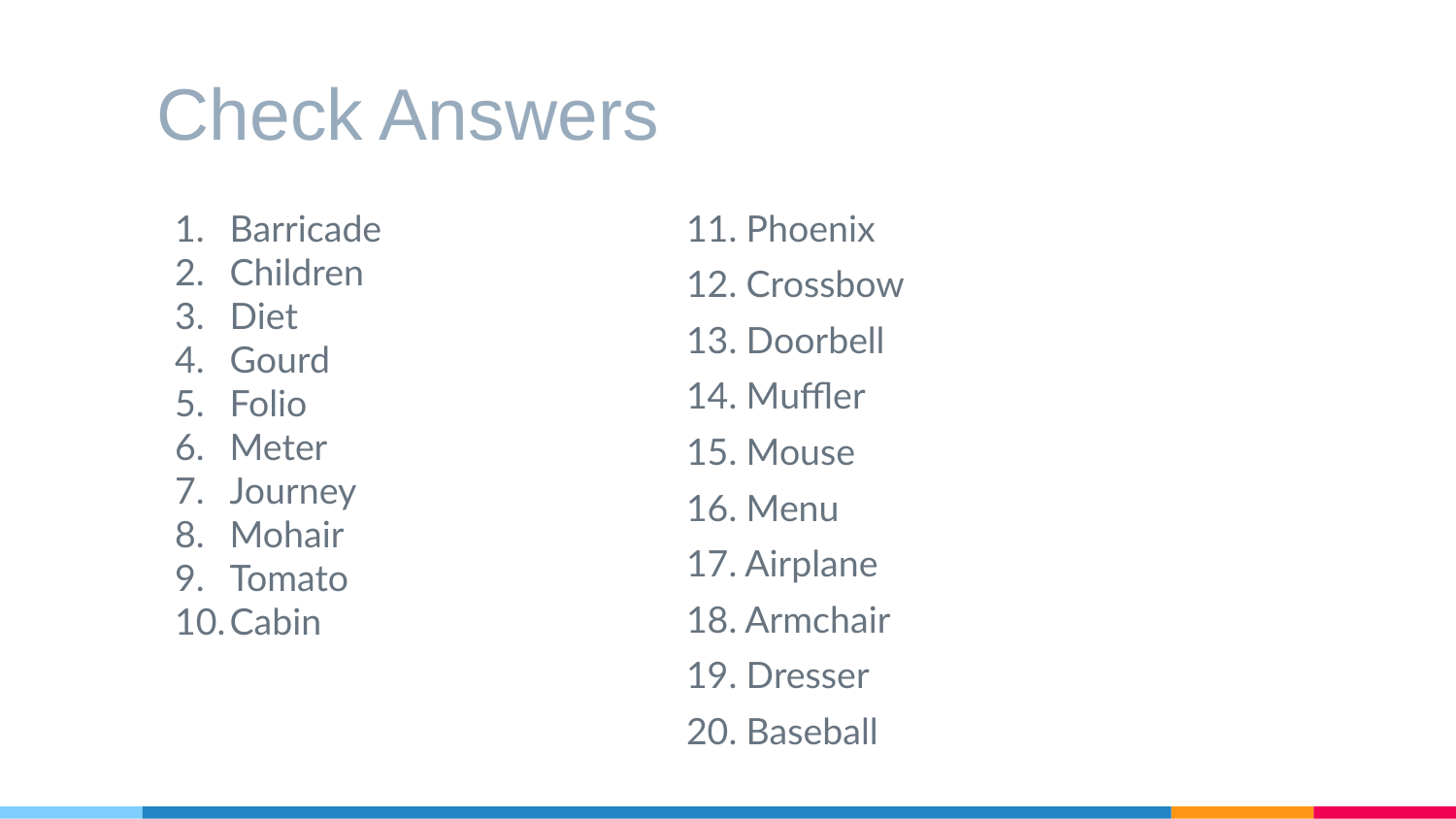

# Check Answers
Barricade
Children
Diet
Gourd
Folio
Meter
Journey
Mohair
Tomato
Cabin
11. Phoenix
12. Crossbow
13. Doorbell
14. Muffler
15. Mouse
16. Menu
17. Airplane
18. Armchair
19. Dresser
20. Baseball